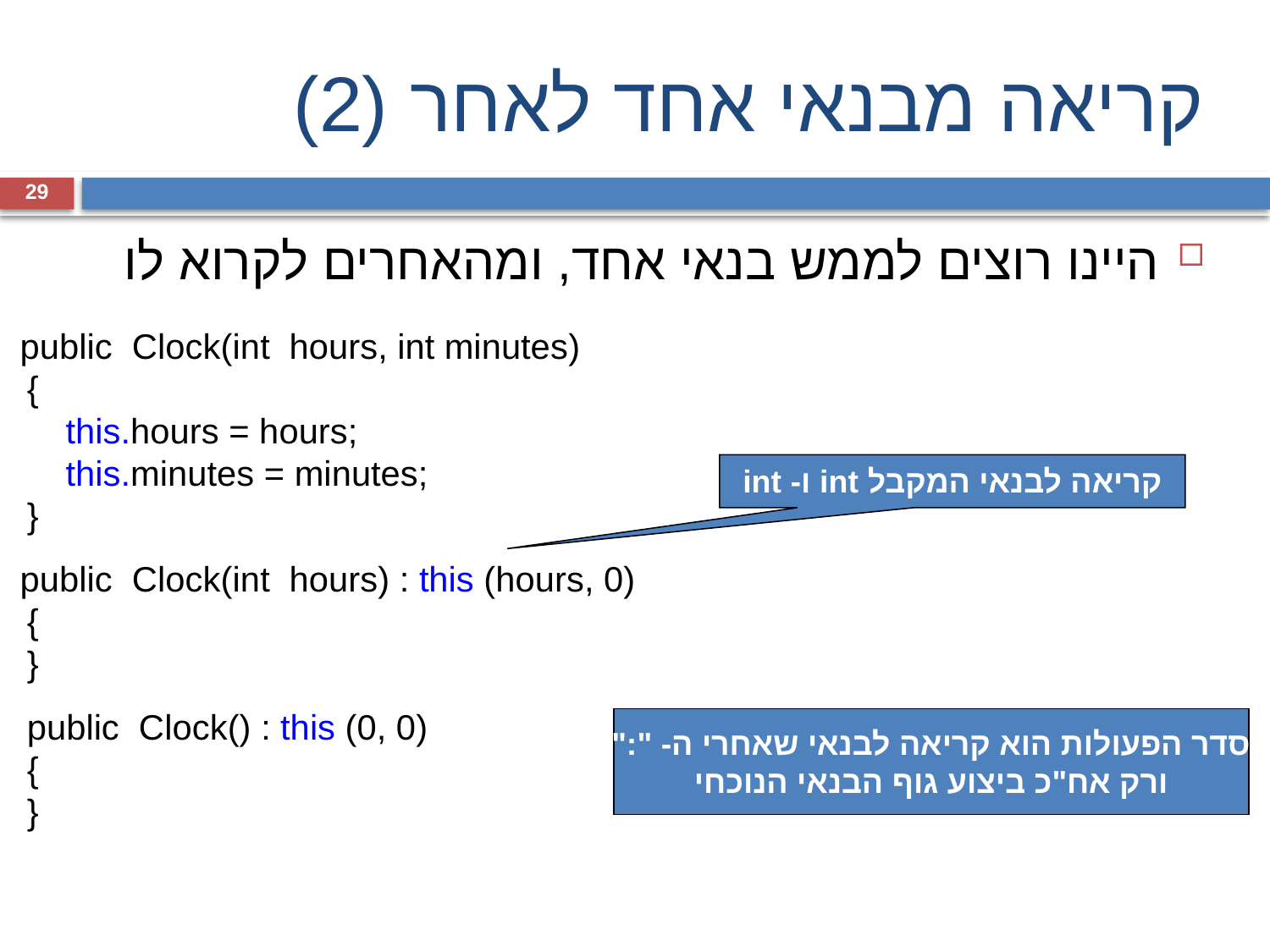

# קריאה מבנאי אחד לאחר (2)
29
היינו רוצים לממש בנאי אחד, ומהאחרים לקרוא לו
        public  Clock(int  hours, int minutes)
        {
            this.hours = hours;
            this.minutes = minutes;
        }

קריאה לבנאי המקבל int ו- int
        public  Clock(int  hours) : this (hours, 0)
        {
        }

        public  Clock() : this (0, 0)
        {
        }

סדר הפעולות הוא קריאה לבנאי שאחרי ה- ":"
ורק אח"כ ביצוע גוף הבנאי הנוכחי